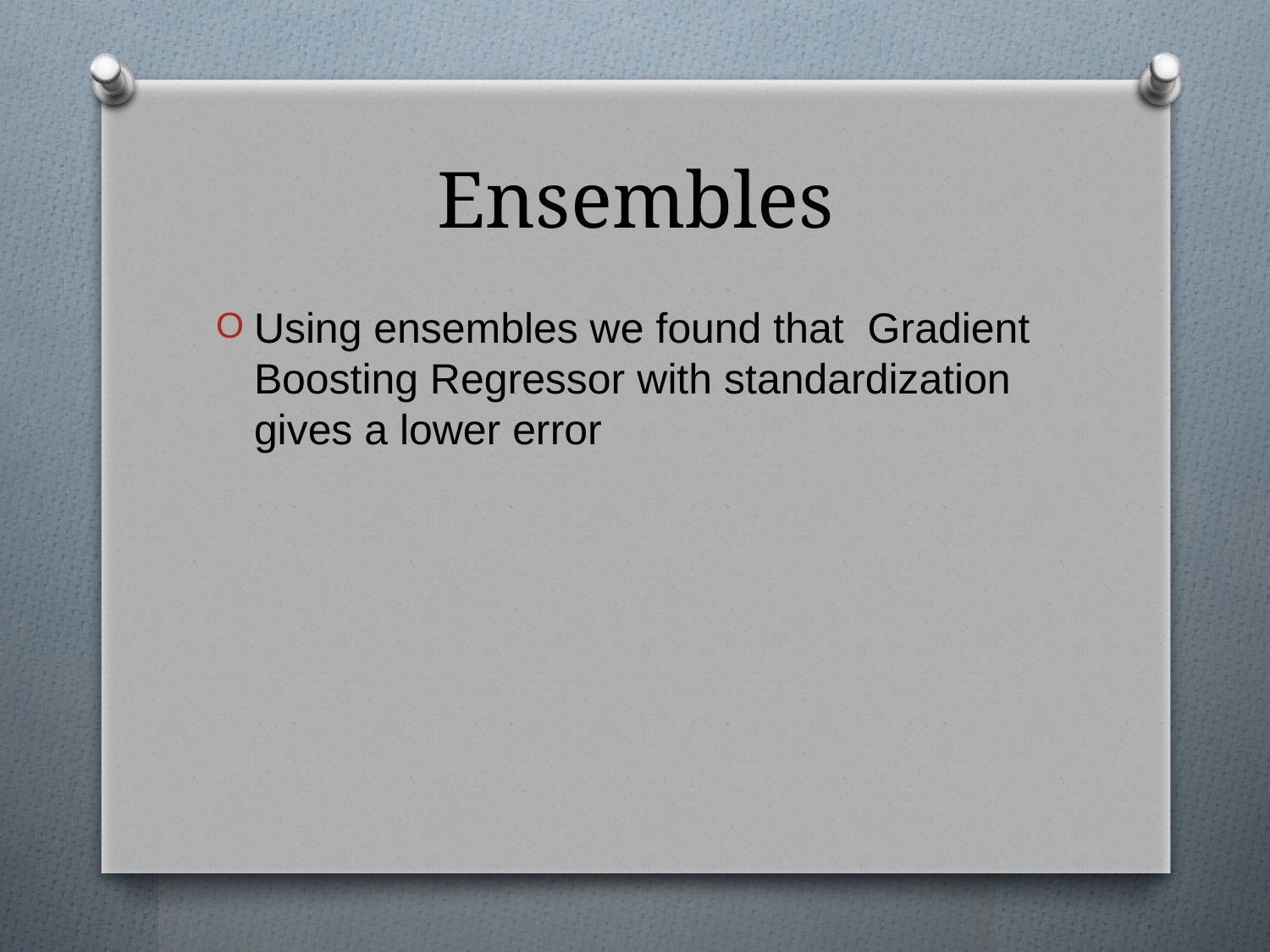

# Ensembles
Using ensembles we found that  Gradient Boosting Regressor with standardization gives a lower error